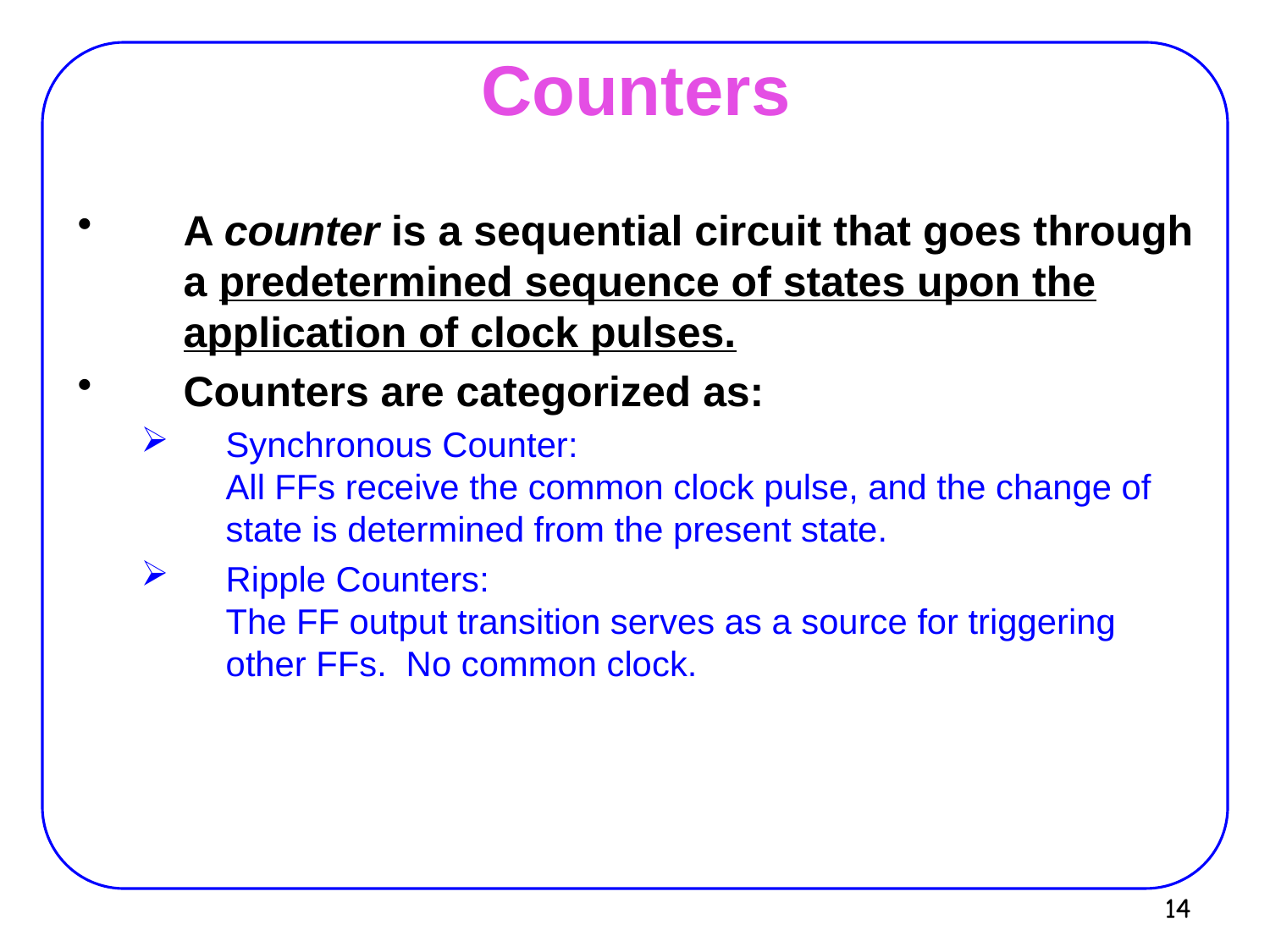

# Counters
A counter is a sequential circuit that goes through a predetermined sequence of states upon the application of clock pulses.
Counters are categorized as:
Synchronous Counter:
All FFs receive the common clock pulse, and the change of state is determined from the present state.
Ripple Counters:
The FF output transition serves as a source for triggering other FFs.  No common clock.
 14